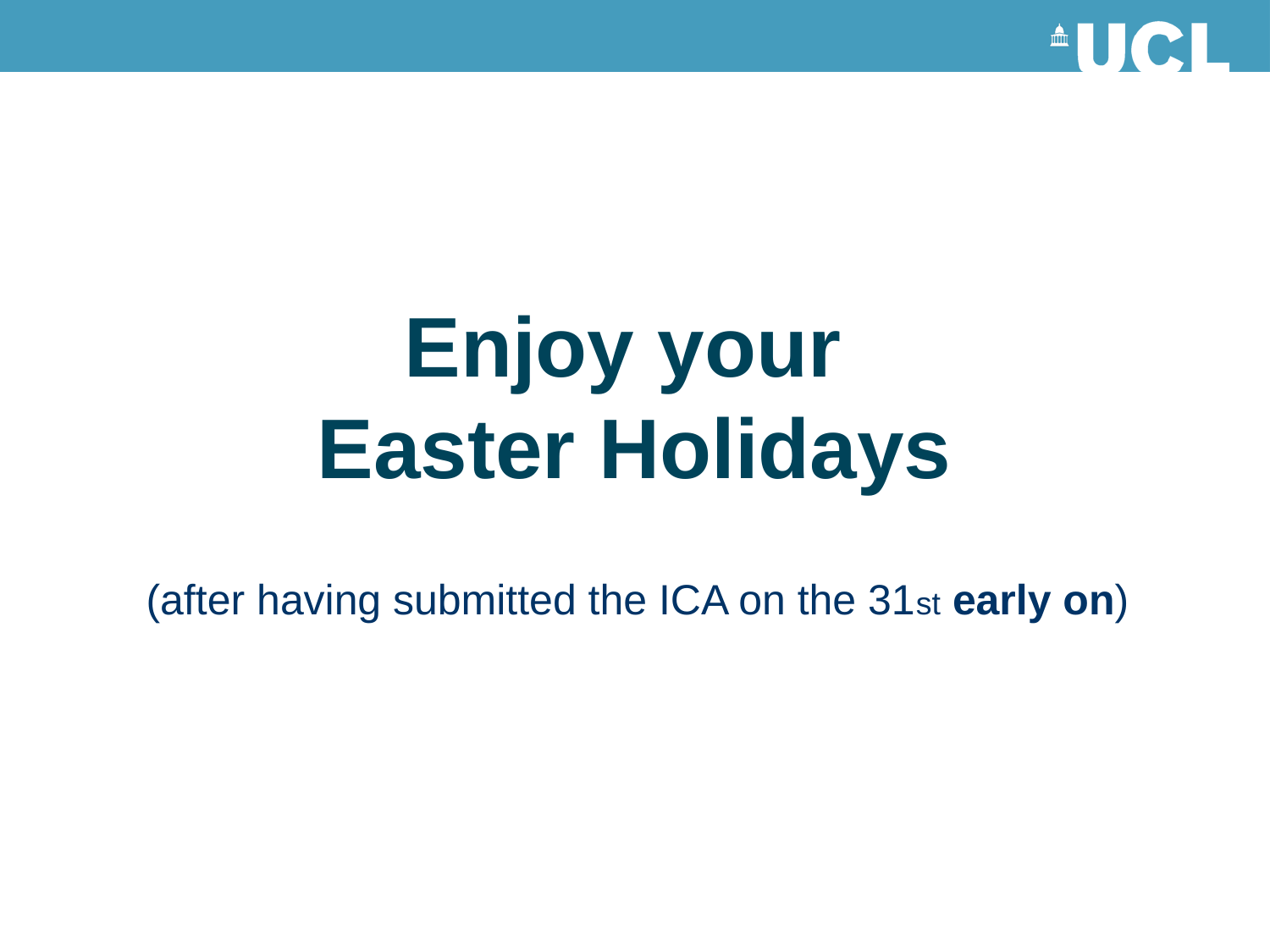

# Enjoy your Easter Holidays
(after having submitted the ICA on the 31st early on)